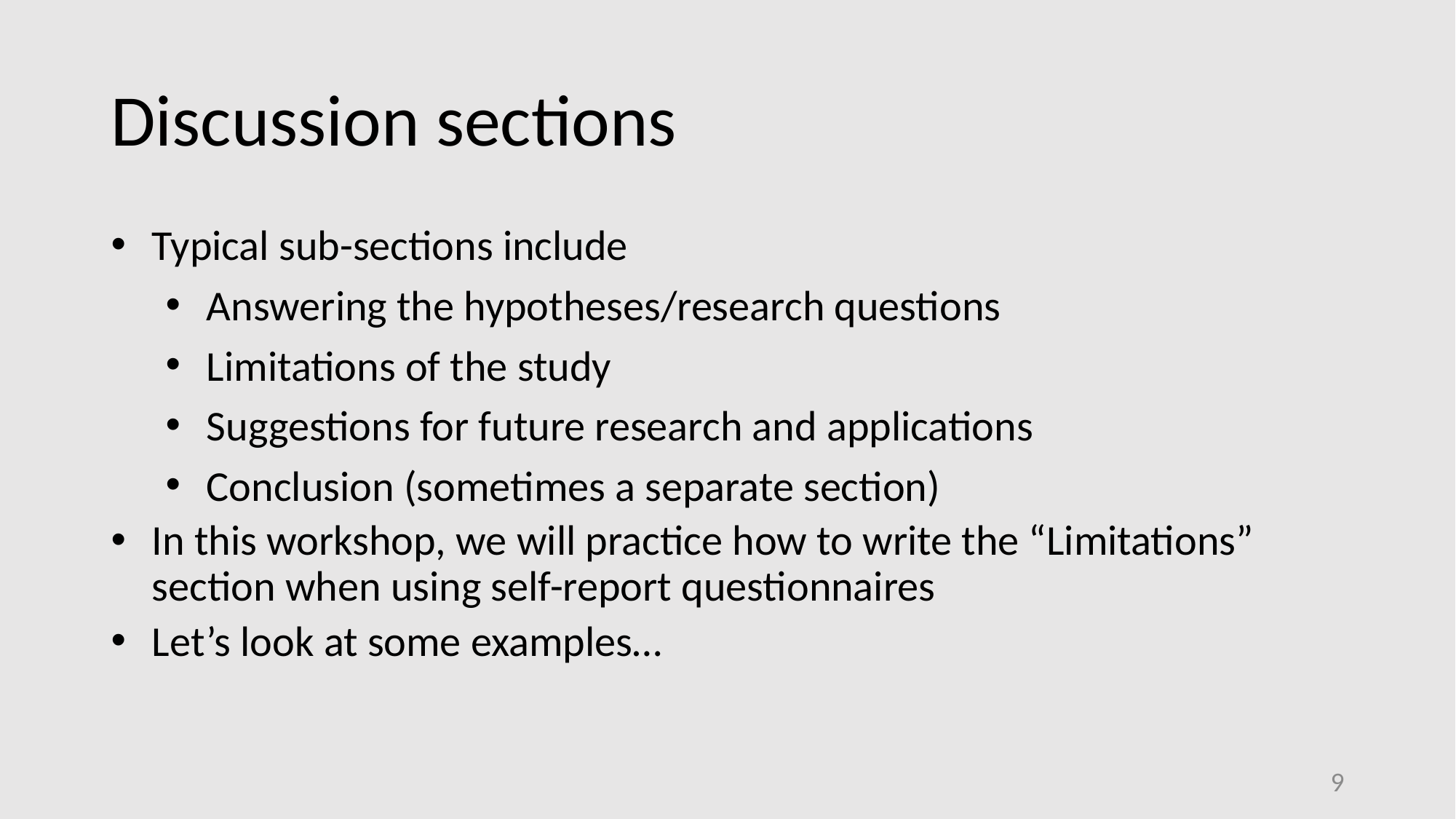

# Discussion sections
Typical sub-sections include
Answering the hypotheses/research questions
Limitations of the study
Suggestions for future research and applications
Conclusion (sometimes a separate section)
In this workshop, we will practice how to write the “Limitations” section when using self-report questionnaires
Let’s look at some examples…

9